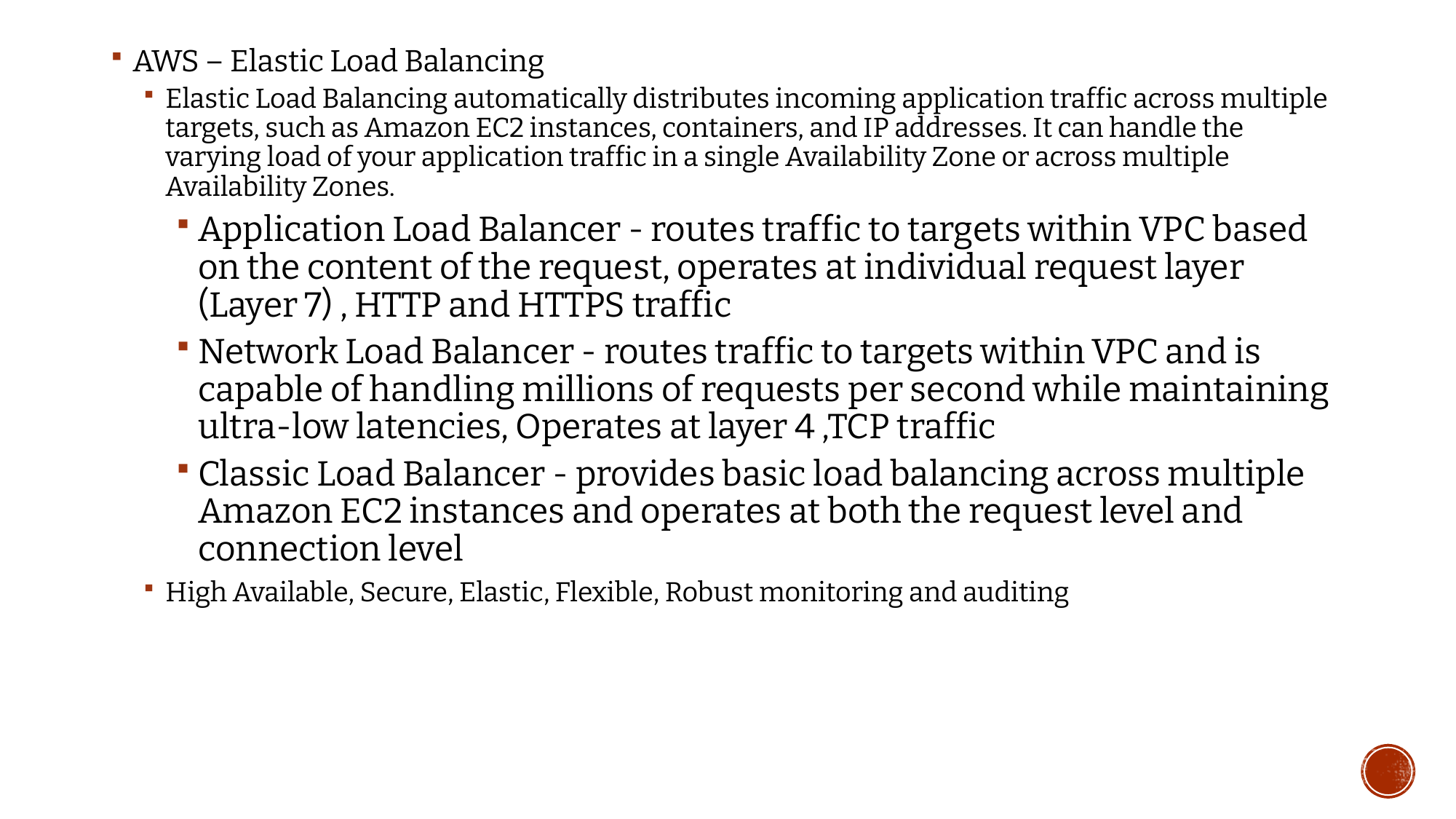

AWS – Elastic Load Balancing
Elastic Load Balancing automatically distributes incoming application traffic across multiple targets, such as Amazon EC2 instances, containers, and IP addresses. It can handle the varying load of your application traffic in a single Availability Zone or across multiple Availability Zones.
Application Load Balancer - routes traffic to targets within VPC based on the content of the request, operates at individual request layer (Layer 7) , HTTP and HTTPS traffic
Network Load Balancer - routes traffic to targets within VPC and is capable of handling millions of requests per second while maintaining ultra-low latencies, Operates at layer 4 ,TCP traffic
Classic Load Balancer - provides basic load balancing across multiple Amazon EC2 instances and operates at both the request level and connection level
High Available, Secure, Elastic, Flexible, Robust monitoring and auditing